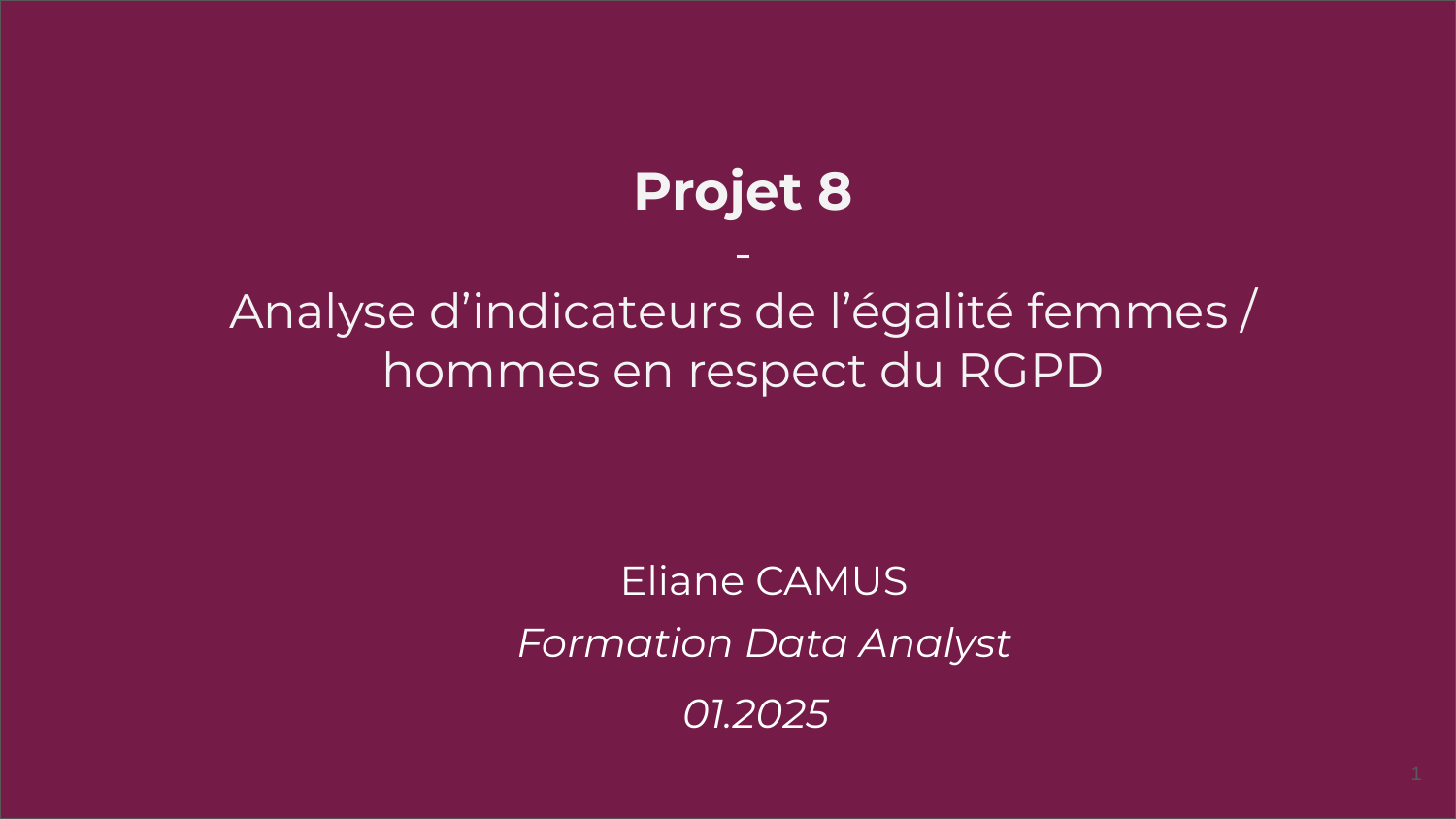

Projet 8
-
Analyse d’indicateurs de l’égalité femmes / hommes en respect du RGPD
Eliane CAMUS
Formation Data Analyst
01.2025
1